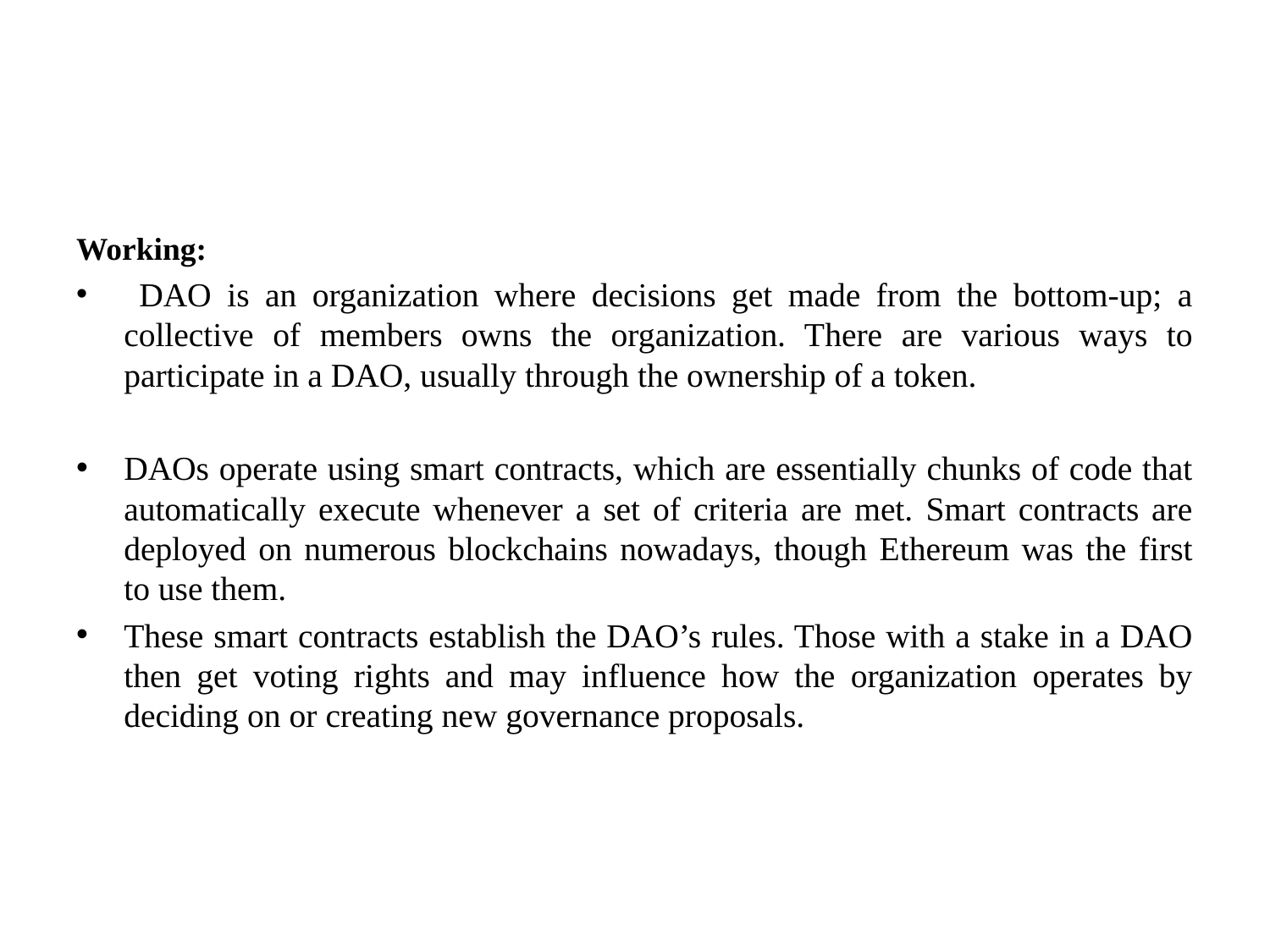

#
Working:
 DAO is an organization where decisions get made from the bottom-up; a collective of members owns the organization. There are various ways to participate in a DAO, usually through the ownership of a token.

DAOs operate using smart contracts, which are essentially chunks of code that automatically execute whenever a set of criteria are met. Smart contracts are deployed on numerous blockchains nowadays, though Ethereum was the first to use them.
These smart contracts establish the DAO’s rules. Those with a stake in a DAO then get voting rights and may influence how the organization operates by deciding on or creating new governance proposals.